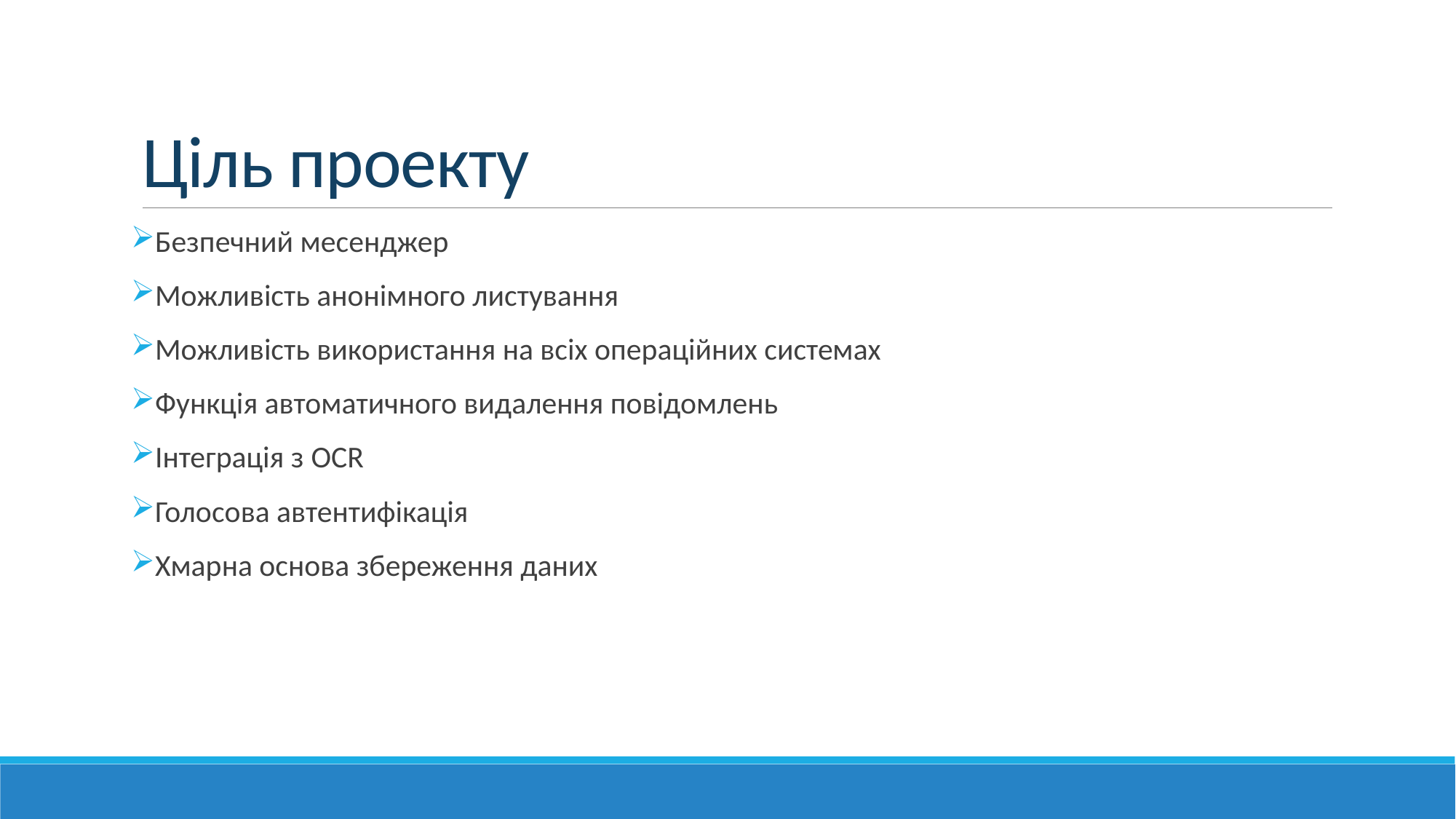

# Ціль проекту
Безпечний месенджер
Можливість анонімного листування
Можливість використання на всіх операційних системах
Функція автоматичного видалення повідомлень
Інтеграція з OCR
Голосова автентифікація
Хмарна основа збереження даних